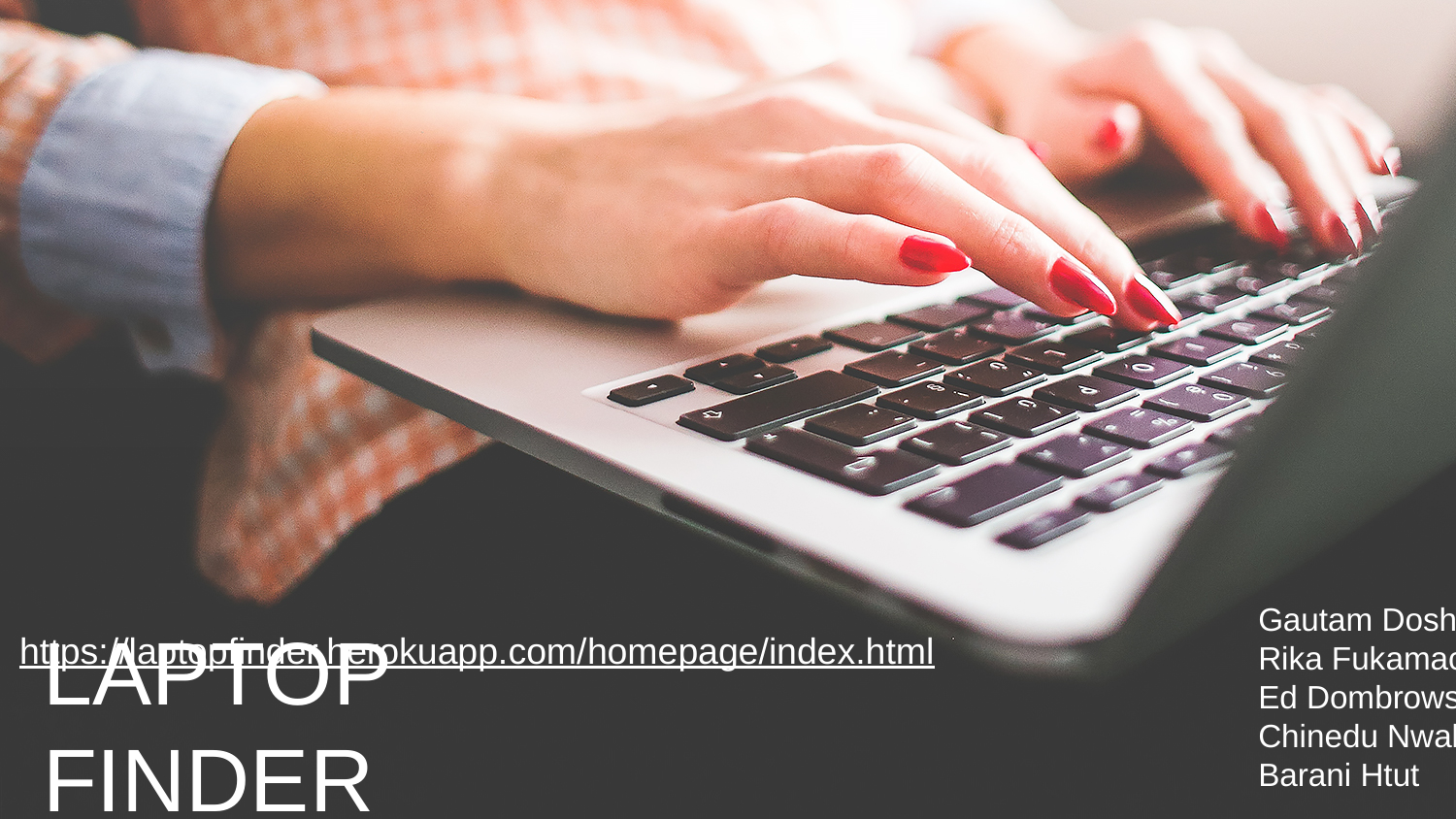

https://laptopfinder.herokuapp.com/homepage/index.html
LAPTOP FINDER
Gautam Doshi
Rika Fukamachi
Ed Dombrowski
Chinedu Nwaka
Barani Htut